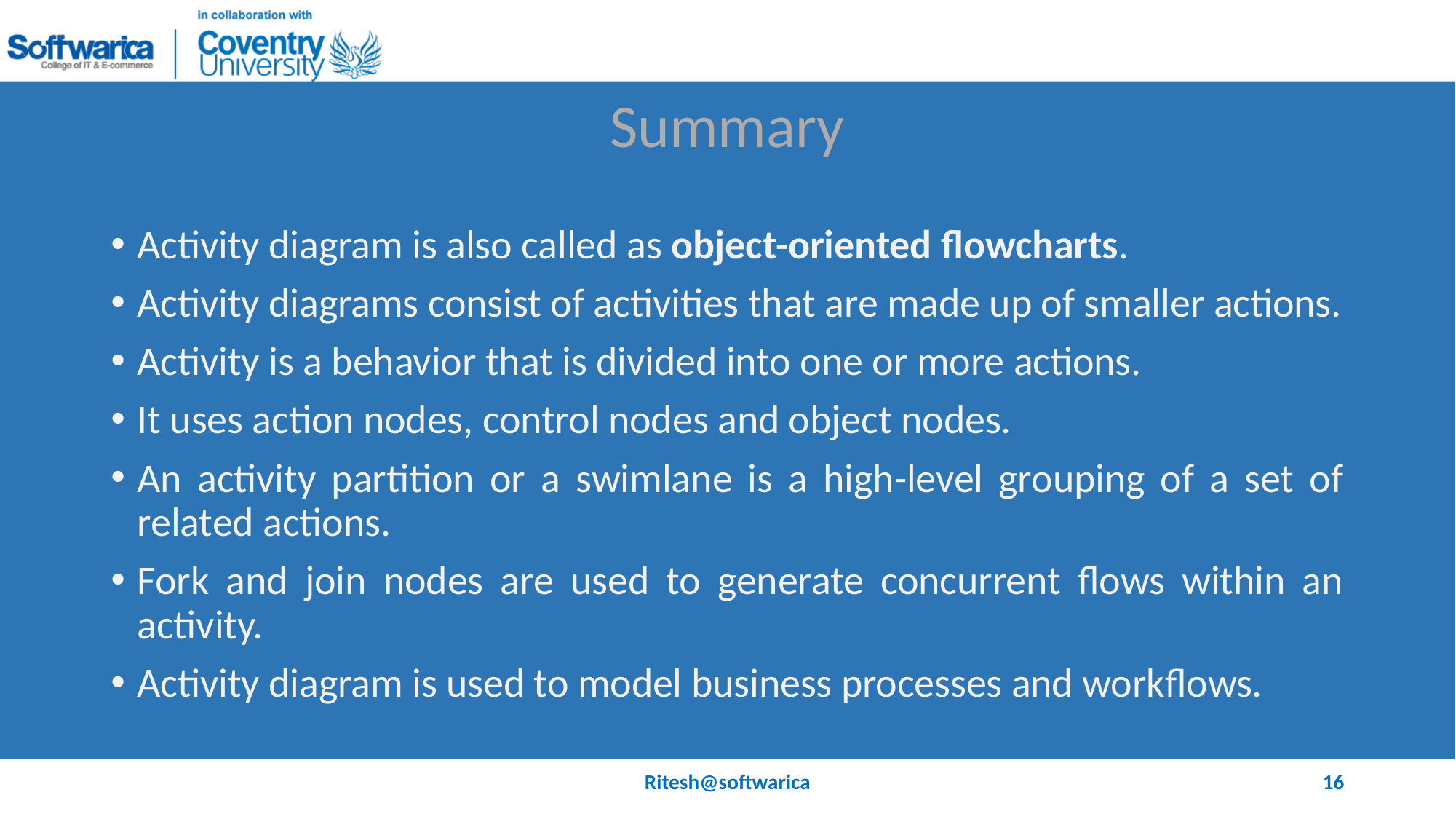

# Summary
Activity diagram is also called as object-oriented flowcharts.
Activity diagrams consist of activities that are made up of smaller actions.
Activity is a behavior that is divided into one or more actions.
It uses action nodes, control nodes and object nodes.
An activity partition or a swimlane is a high-level grouping of a set of related actions.
Fork and join nodes are used to generate concurrent flows within an activity.
Activity diagram is used to model business processes and workflows.

Ritesh@softwarica
16